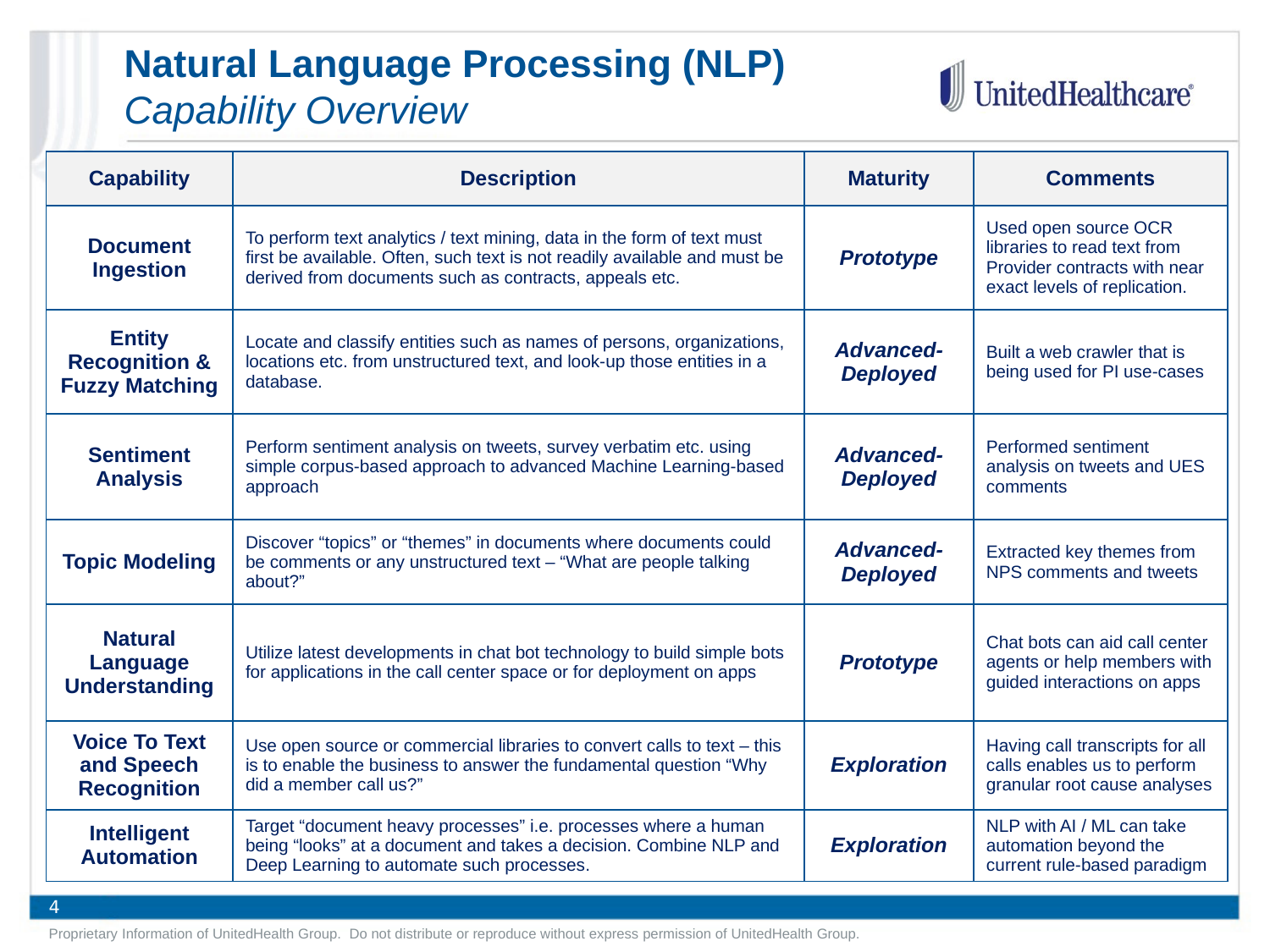

Natural Language Processing (NLP)
Capability Overview
| Capability | Description | Maturity | Comments |
| --- | --- | --- | --- |
| Document Ingestion | To perform text analytics / text mining, data in the form of text must first be available. Often, such text is not readily available and must be derived from documents such as contracts, appeals etc. | Prototype | Used open source OCR libraries to read text from Provider contracts with near exact levels of replication. |
| Entity Recognition & Fuzzy Matching | Locate and classify entities such as names of persons, organizations, locations etc. from unstructured text, and look-up those entities in a database. | Advanced-Deployed | Built a web crawler that is being used for PI use-cases |
| Sentiment Analysis | Perform sentiment analysis on tweets, survey verbatim etc. using simple corpus-based approach to advanced Machine Learning-based approach | Advanced-Deployed | Performed sentiment analysis on tweets and UES comments |
| Topic Modeling | Discover “topics” or “themes” in documents where documents could be comments or any unstructured text – “What are people talking about?” | Advanced-Deployed | Extracted key themes from NPS comments and tweets |
| Natural Language Understanding | Utilize latest developments in chat bot technology to build simple bots for applications in the call center space or for deployment on apps | Prototype | Chat bots can aid call center agents or help members with guided interactions on apps |
| Voice To Text and Speech Recognition | Use open source or commercial libraries to convert calls to text – this is to enable the business to answer the fundamental question “Why did a member call us?” | Exploration | Having call transcripts for all calls enables us to perform granular root cause analyses |
| Intelligent Automation | Target “document heavy processes” i.e. processes where a human being “looks” at a document and takes a decision. Combine NLP and Deep Learning to automate such processes. | Exploration | NLP with AI / ML can take automation beyond the current rule-based paradigm |